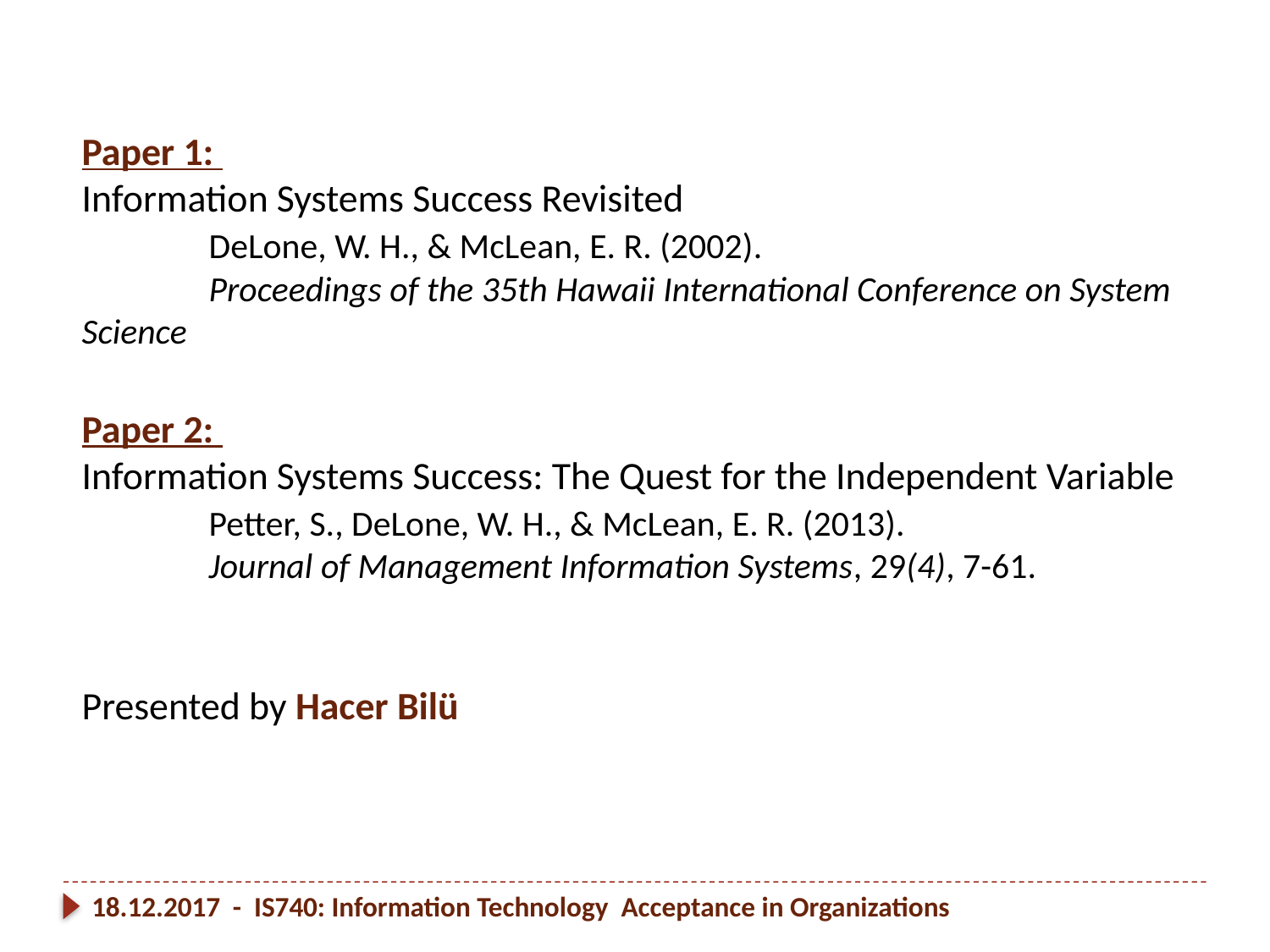

Paper 1:
Information Systems Success Revisited
	DeLone, W. H., & McLean, E. R. (2002).
	Proceedings of the 35th Hawaii International Conference on System 	Science

Paper 2:
Information Systems Success: The Quest for the Independent Variable
	Petter, S., DeLone, W. H., & McLean, E. R. (2013).
	Journal of Management Information Systems, 29(4), 7-61.

Presented by Hacer Bilü
18.12.2017  -  IS740: Information Technology  Acceptance in Organizations